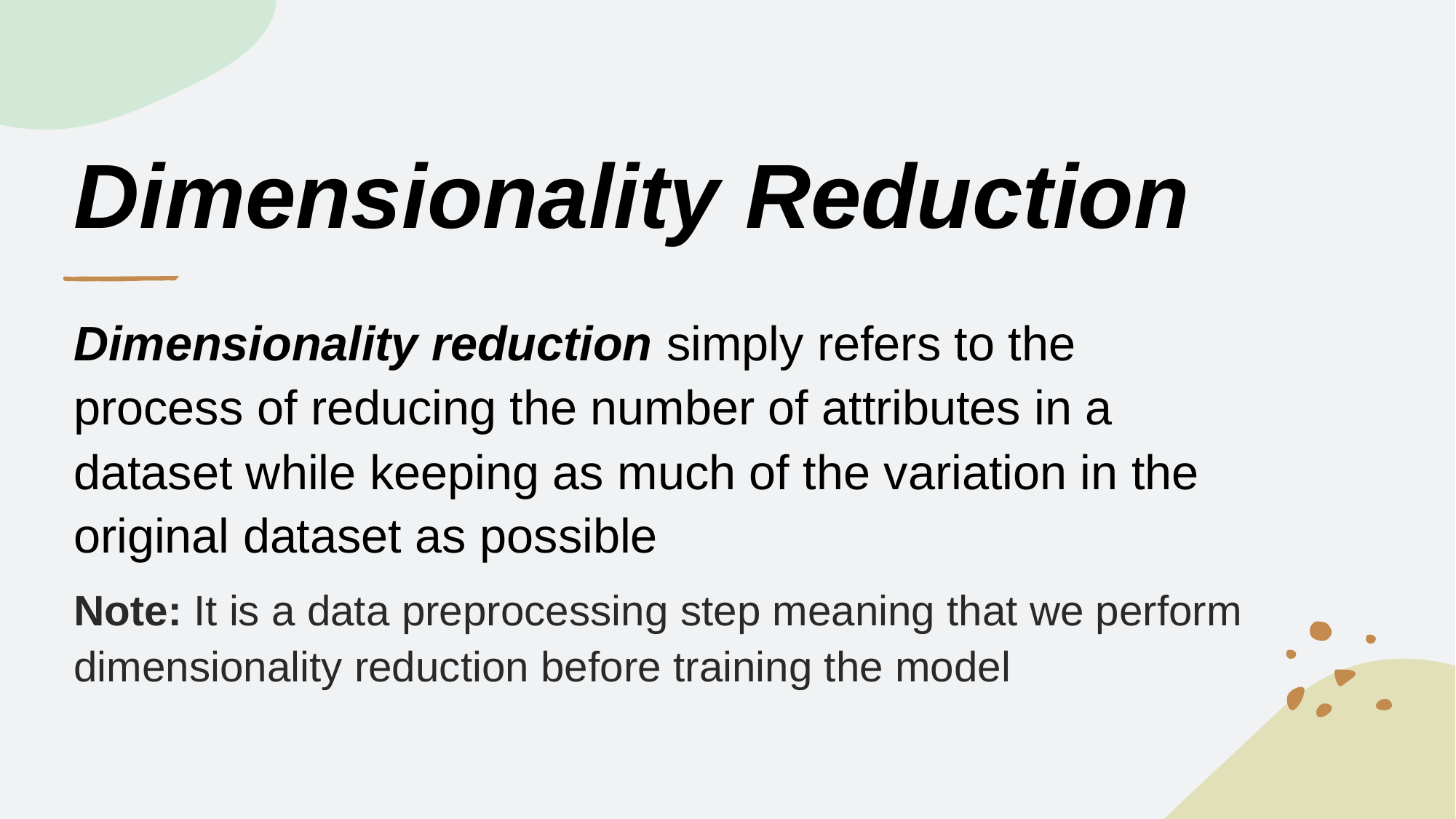

# Dimensionality Reduction
Dimensionality reduction simply refers to the process of reducing the number of attributes in a dataset while keeping as much of the variation in the original dataset as possible
Note: It is a data preprocessing step meaning that we perform dimensionality reduction before training the model